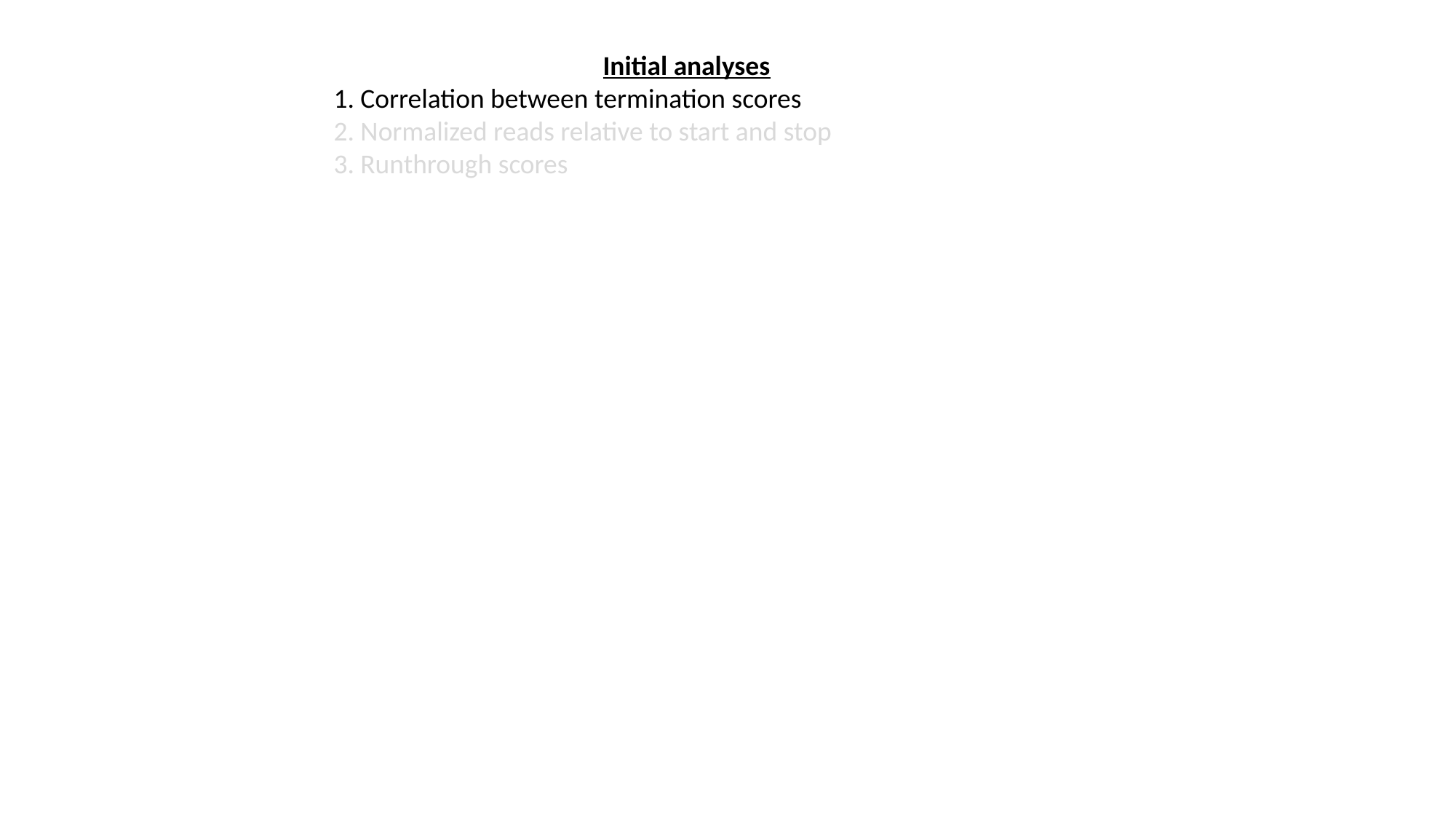

Initial analyses
1. Correlation between termination scores
2. Normalized reads relative to start and stop
3. Runthrough scores